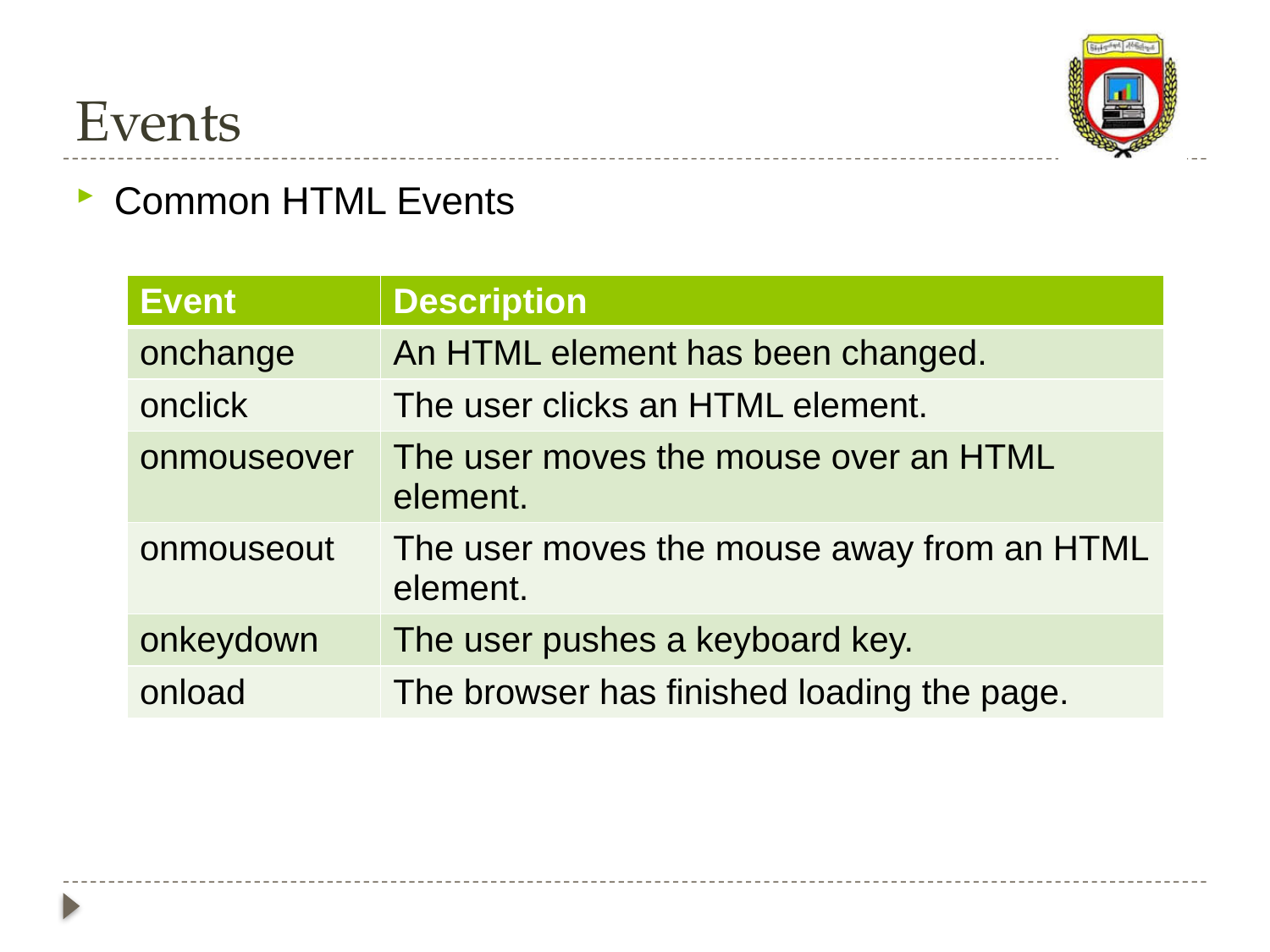

# Events
Common HTML Events

| Event | Description |
| --- | --- |
| onchange | An HTML element has been changed. |
| onclick | The user clicks an HTML element. |
| onmouseover | The user moves the mouse over an HTML element. |
| onmouseout | The user moves the mouse away from an HTML element. |
| onkeydown | The user pushes a keyboard key. |
| onload | The browser has finished loading the page. |